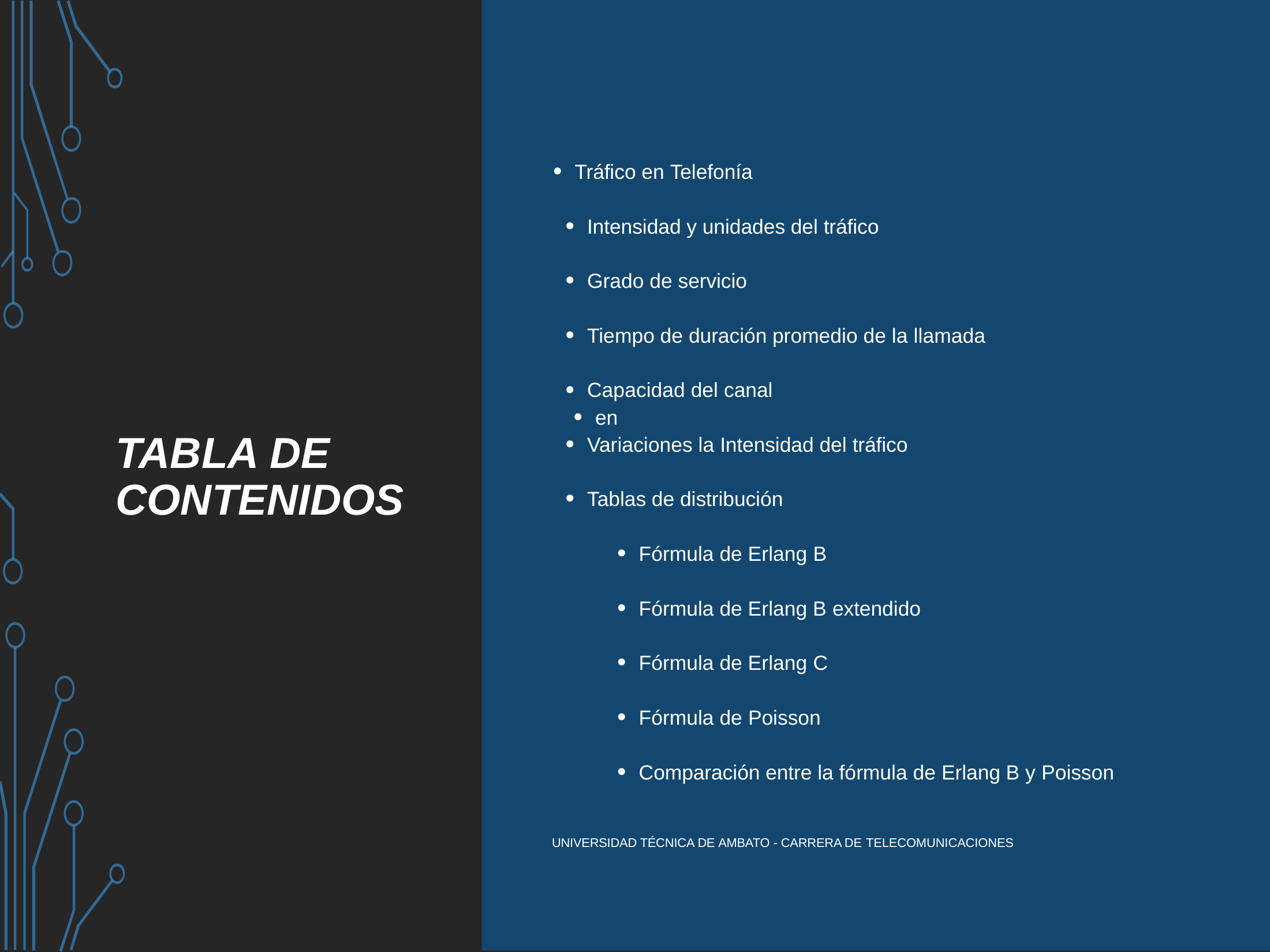

TABLA DE CONTENIDOS
Tráfico en Telefonía

Intensidad y unidades del tráfico

Grado de servicio

Tiempo de duración promedio de la llamada

Capacidad del canal
en
Variaciones la Intensidad del tráfico

Tablas de distribución

Fórmula de Erlang B

Fórmula de Erlang B extendido

Fórmula de Erlang C

Fórmula de Poisson

Comparación entre la fórmula de Erlang B y Poisson
Universidad Técnica de Ambato - Carrera de Telecomunicaciones
2